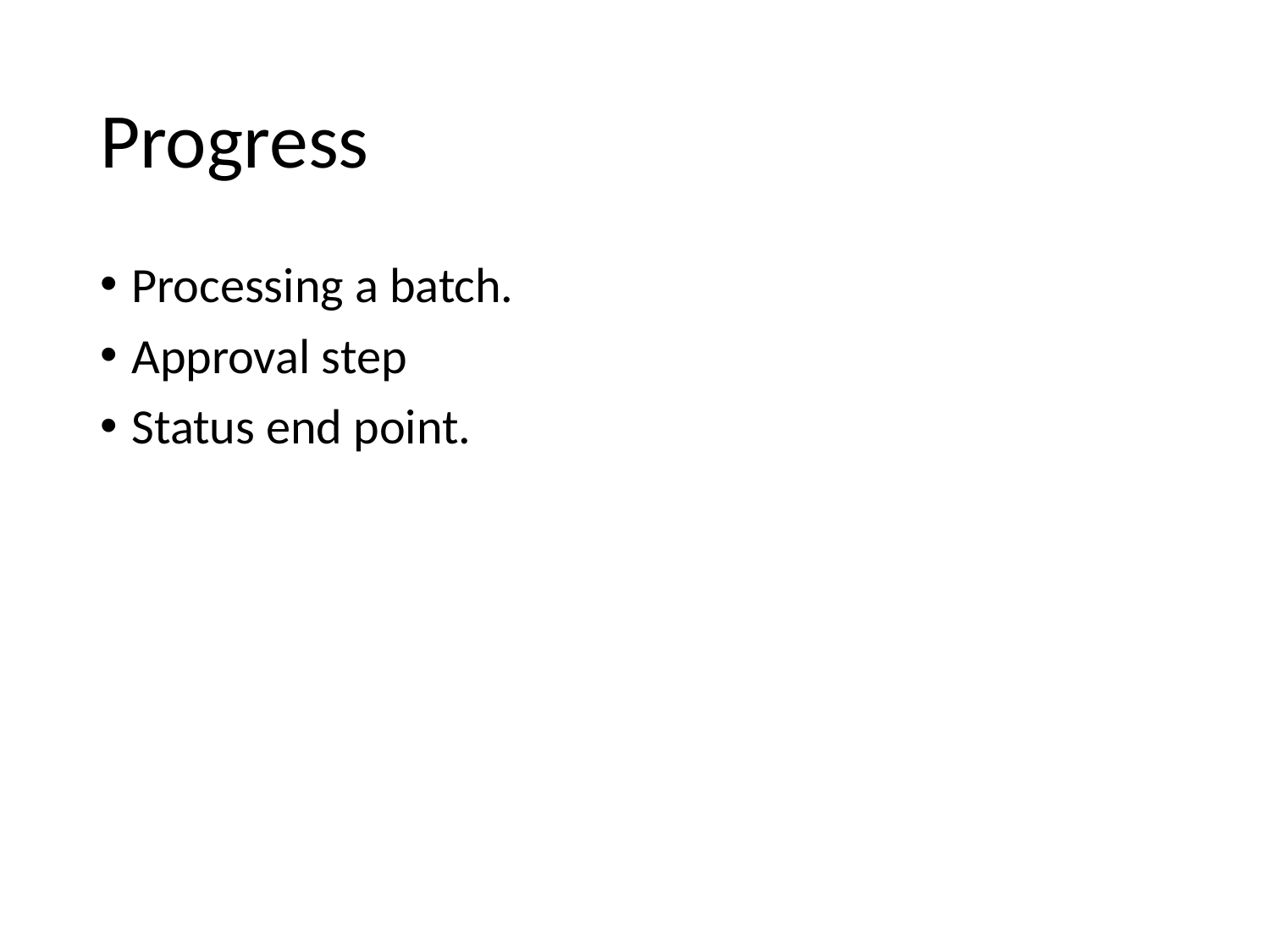

# Progress
Processing a batch.
Approval step
Status end point.